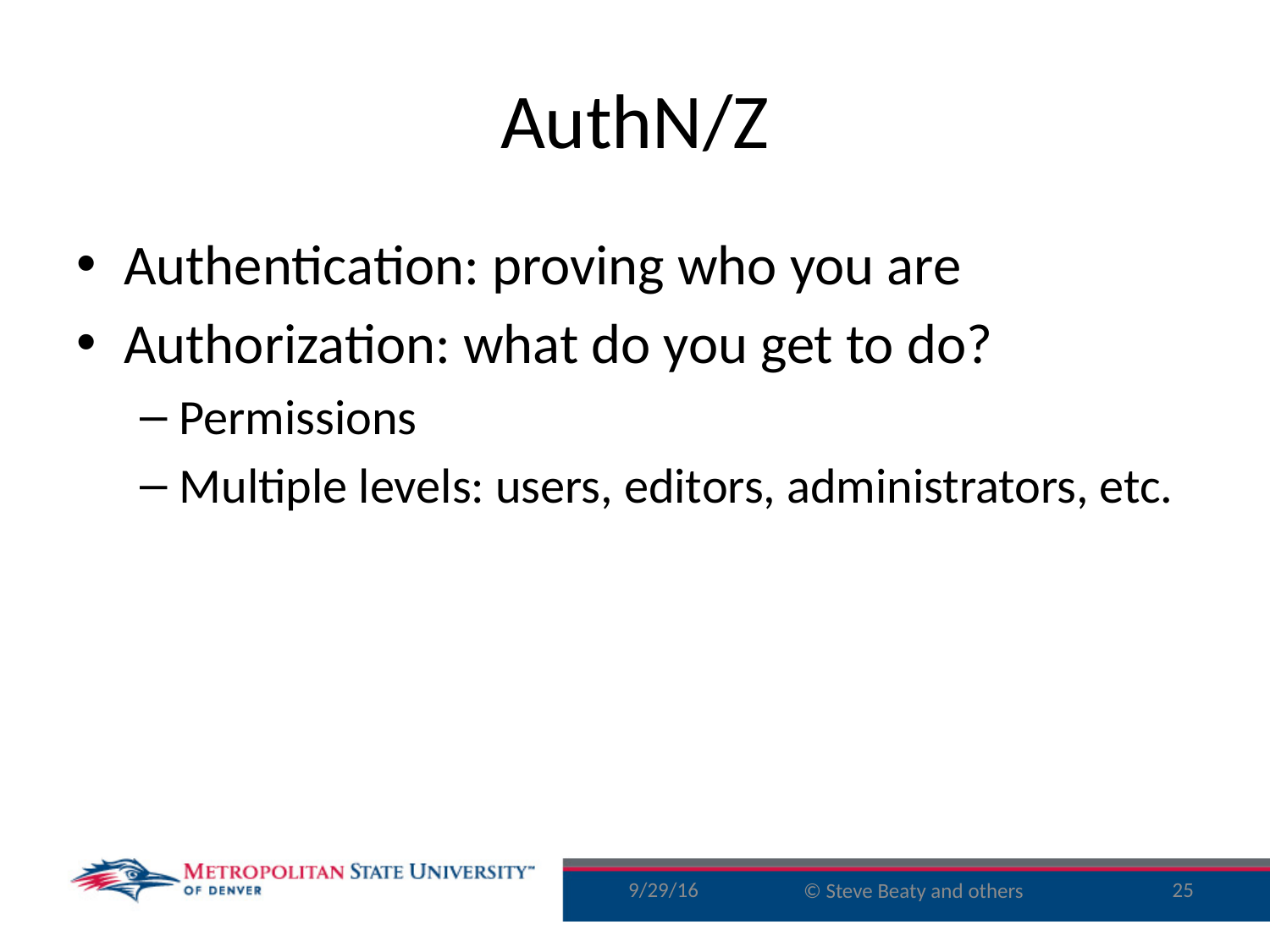

# AuthN/Z
Authentication: proving who you are
Authorization: what do you get to do?
Permissions
Multiple levels: users, editors, administrators, etc.
9/29/16
25
© Steve Beaty and others